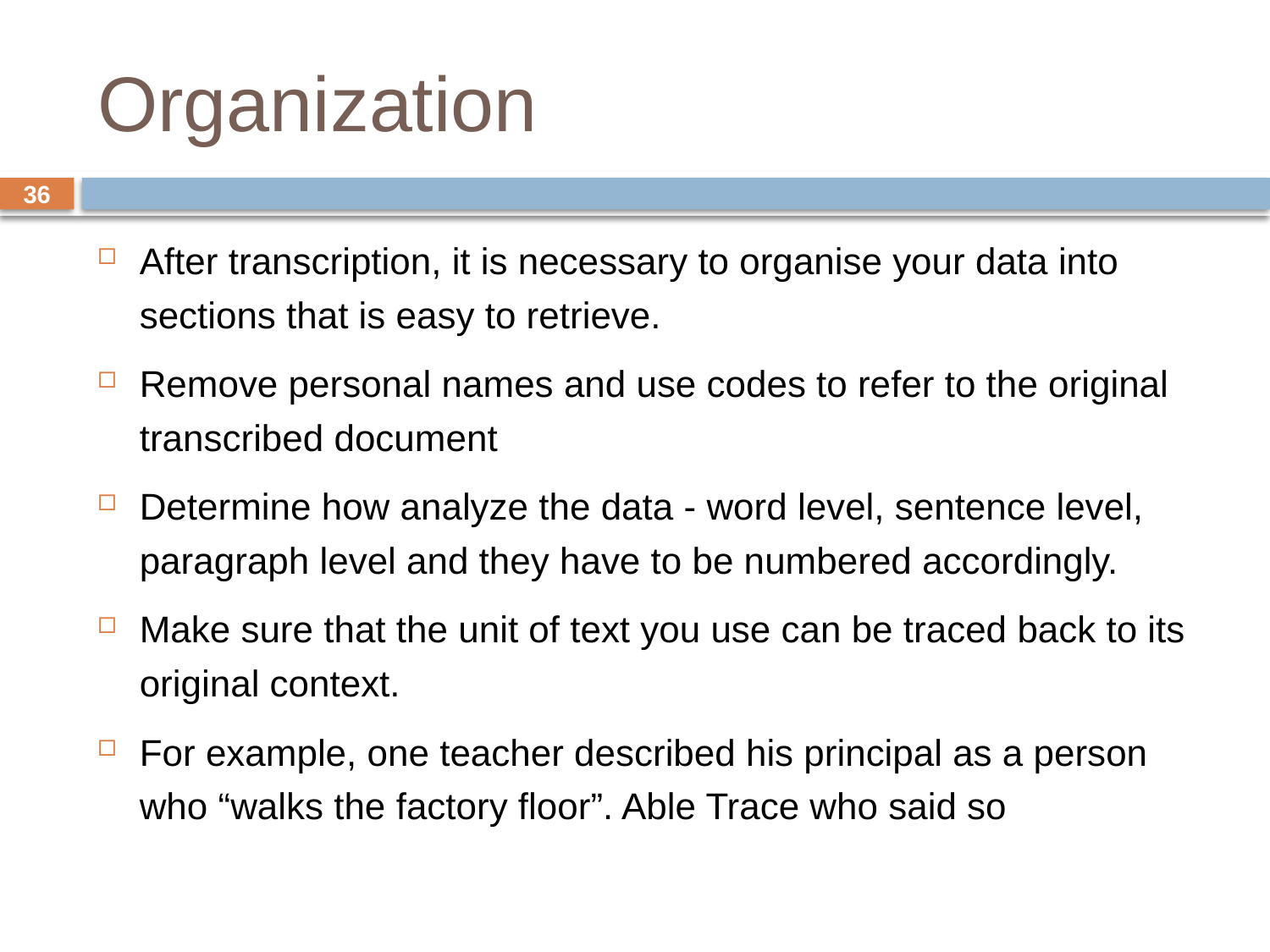

# Organization
36
After transcription, it is necessary to organise your data into sections that is easy to retrieve.
Remove personal names and use codes to refer to the original transcribed document
Determine how analyze the data - word level, sentence level, paragraph level and they have to be numbered accordingly.
Make sure that the unit of text you use can be traced back to its original context.
For example, one teacher described his principal as a person who “walks the factory floor”. Able Trace who said so